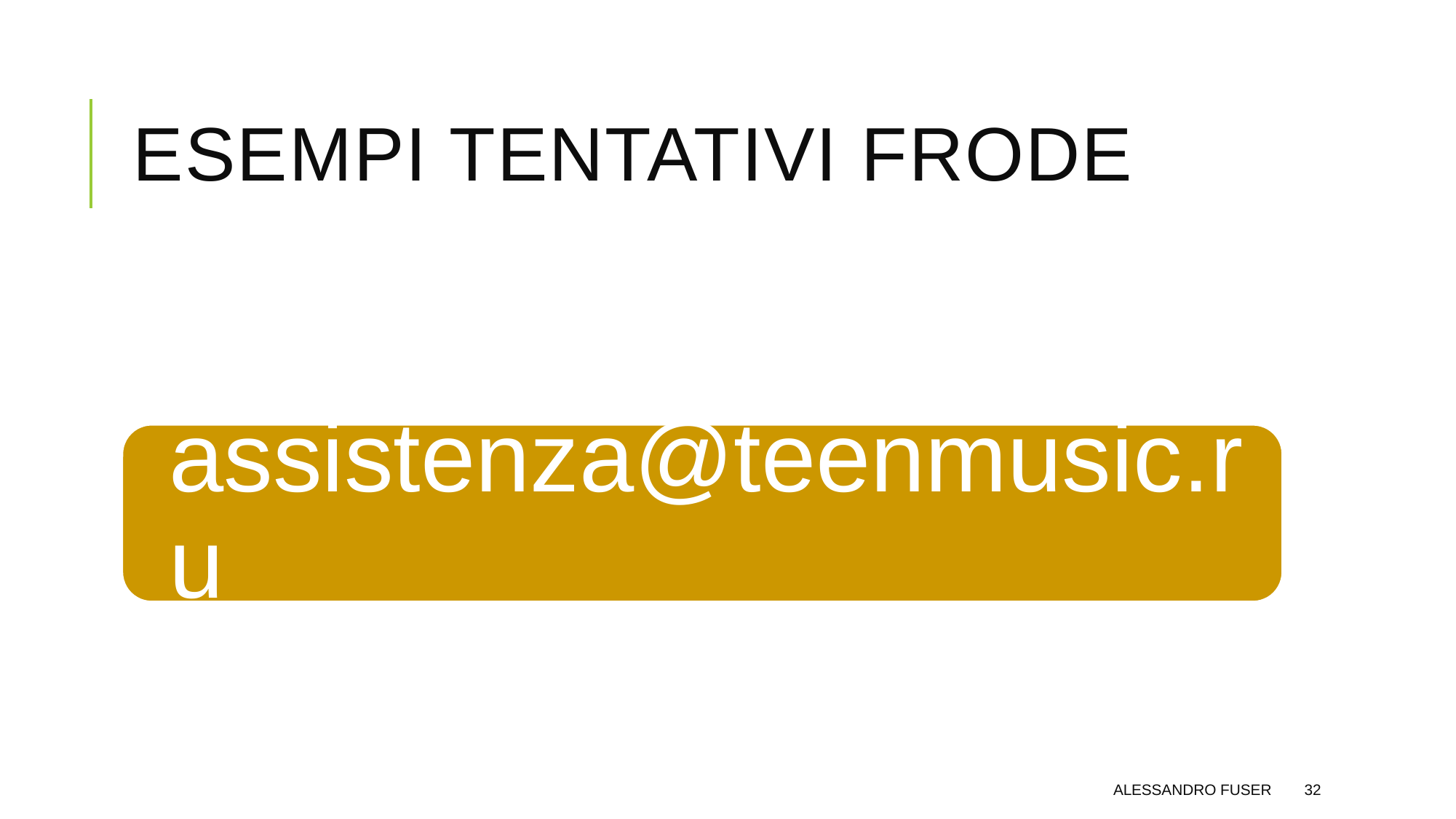

# Esempi tentativi frode
assistenza@teenmusic.ru
Alessandro Fuser
32